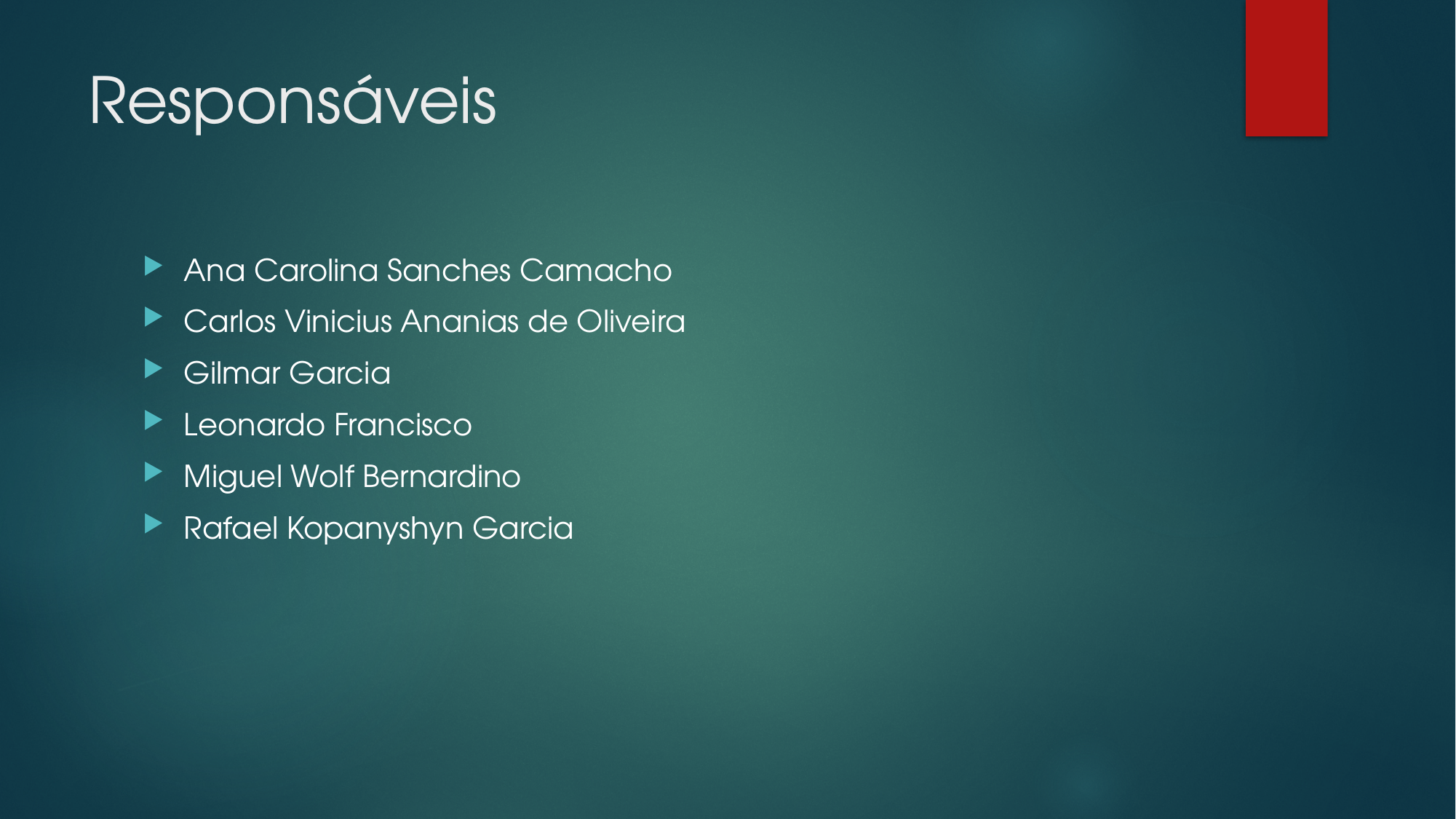

# Responsáveis
Ana Carolina Sanches Camacho
Carlos Vinicius Ananias de Oliveira
Gilmar Garcia
Leonardo Francisco
Miguel Wolf Bernardino
Rafael Kopanyshyn Garcia